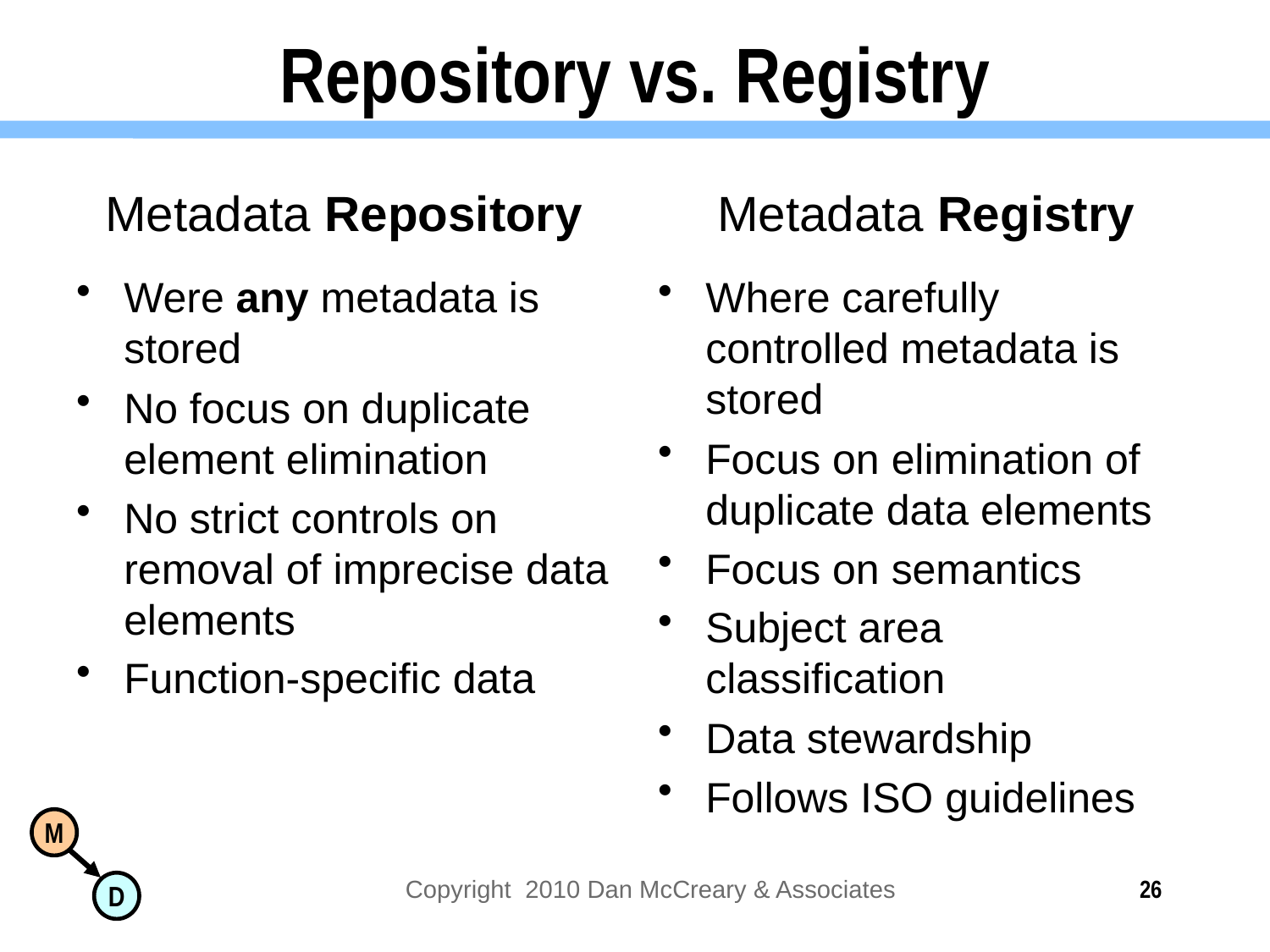

# Repository vs. Registry
Metadata Repository
Metadata Registry
Were any metadata is stored
No focus on duplicate element elimination
No strict controls on removal of imprecise data elements
Function-specific data
Where carefully controlled metadata is stored
Focus on elimination of duplicate data elements
Focus on semantics
Subject area classification
Data stewardship
Follows ISO guidelines
Copyright  2010 Dan McCreary & Associates
26